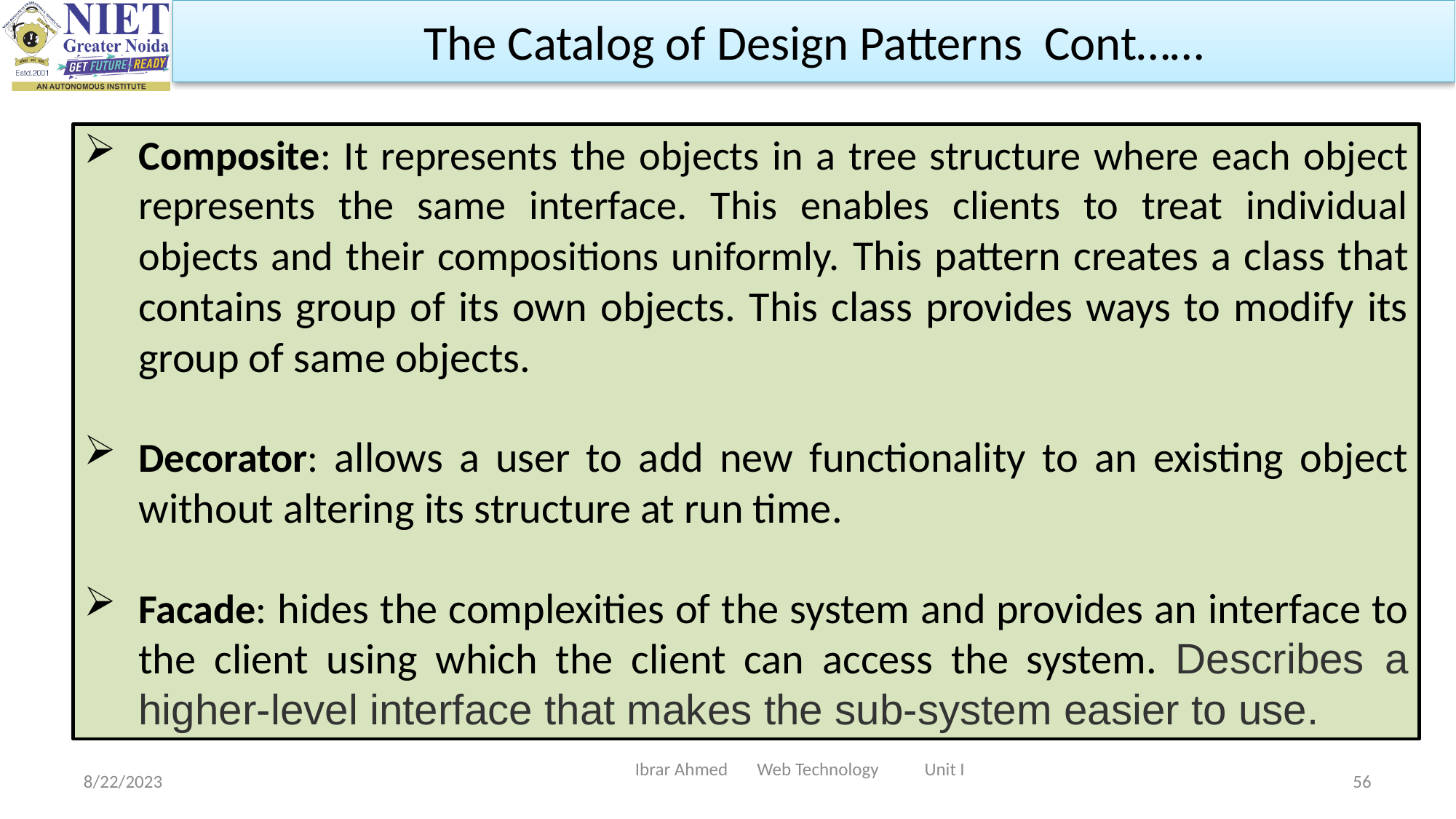

The Catalog of Design Patterns  Cont……
Composite: It represents the objects in a tree structure where each object represents the same interface. This enables clients to treat individual objects and their compositions uniformly. This pattern creates a class that contains group of its own objects. This class provides ways to modify its group of same objects.

Decorator: allows a user to add new functionality to an existing object without altering its structure at run time.

Facade: hides the complexities of the system and provides an interface to the client using which the client can access the system. Describes a higher-level interface that makes the sub-system easier to use.

Ibrar Ahmed       Web Technology           Unit I
8/22/2023
56